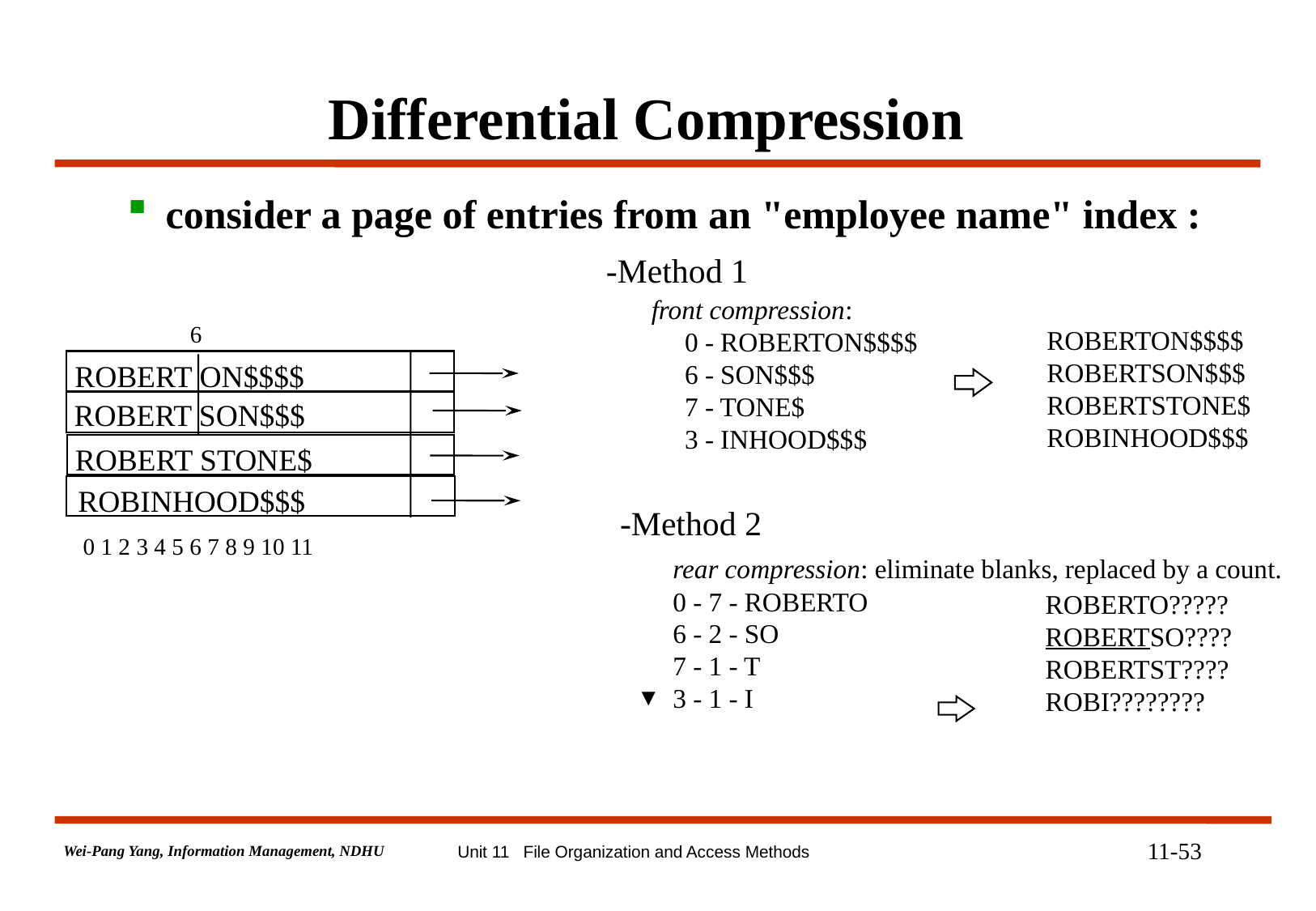

# Differential Compression
consider a page of entries from an "employee name" index :

-Method 1

      ROBERTON$$$$
      ROBERTSON$$$
      ROBERTSTONE$
      ROBINHOOD$$$
front compression:
     0 - ROBERTON$$$$
     6 - SON$$$
     7 - TONE$
     3 - INHOOD$$$

6

ROBERT ON$$$$

ROBERT SON$$$

ROBERT STONE$

ROBINHOOD$$$

0 1 2 3 4 5 6 7 8 9 10 11

      ROBERTO?????
      ROBERTSO????
      ROBERTST????
      ROBI????????
-Method 2
 rear compression: eliminate blanks, replaced by a count.
 0 - 7 - ROBERTO
 6 - 2 - SO
 7 - 1 - T
 3 - 1 - I
▼